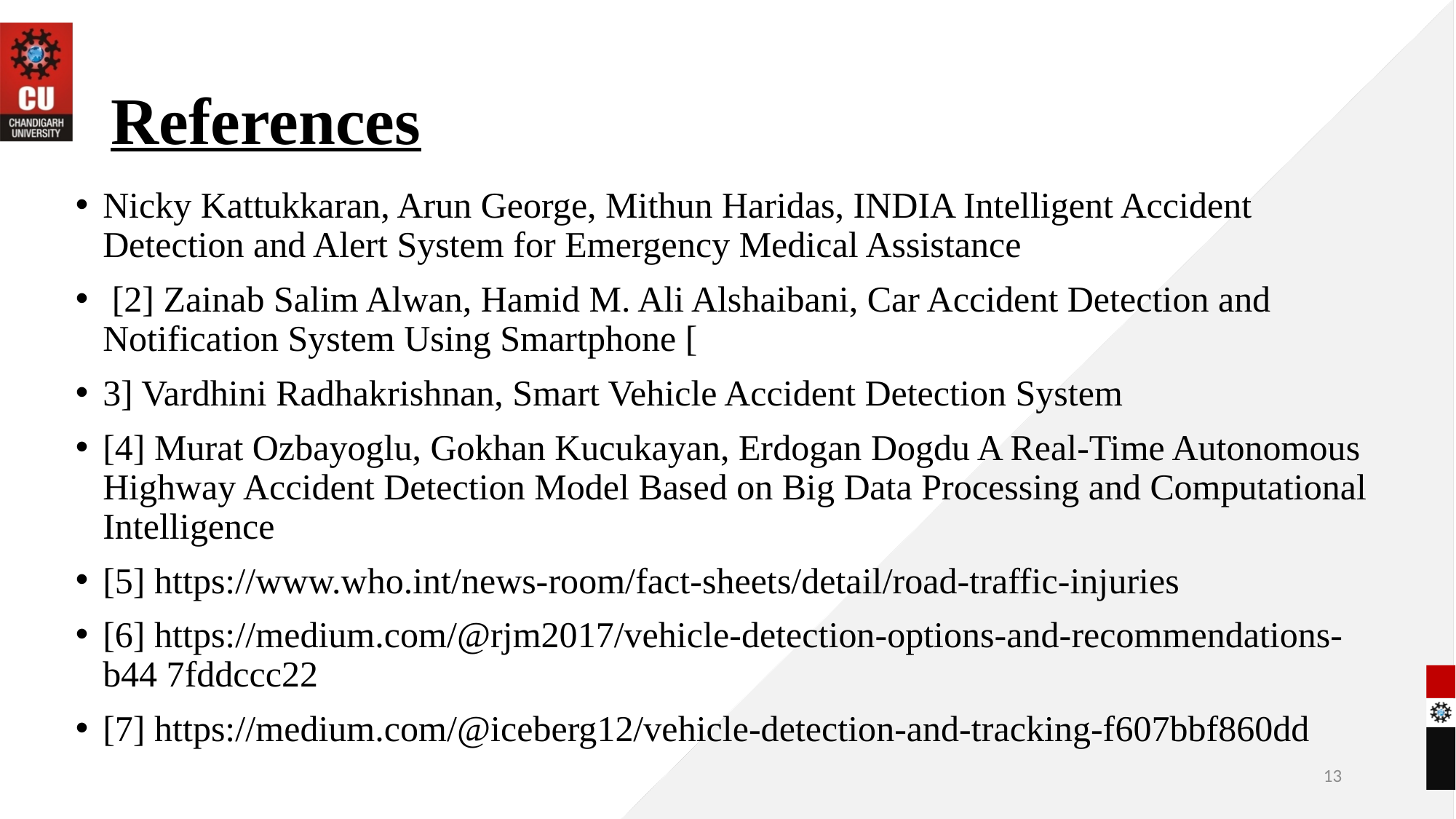

# References
Nicky Kattukkaran, Arun George, Mithun Haridas, INDIA Intelligent Accident Detection and Alert System for Emergency Medical Assistance
 [2] Zainab Salim Alwan, Hamid M. Ali Alshaibani, Car Accident Detection and Notification System Using Smartphone [
3] Vardhini Radhakrishnan, Smart Vehicle Accident Detection System
[4] Murat Ozbayoglu, Gokhan Kucukayan, Erdogan Dogdu A Real-Time Autonomous Highway Accident Detection Model Based on Big Data Processing and Computational Intelligence
[5] https://www.who.int/news-room/fact-sheets/detail/road-traffic-injuries
[6] https://medium.com/@rjm2017/vehicle-detection-options-and-recommendations-b44 7fddccc22
[7] https://medium.com/@iceberg12/vehicle-detection-and-tracking-f607bbf860dd
13